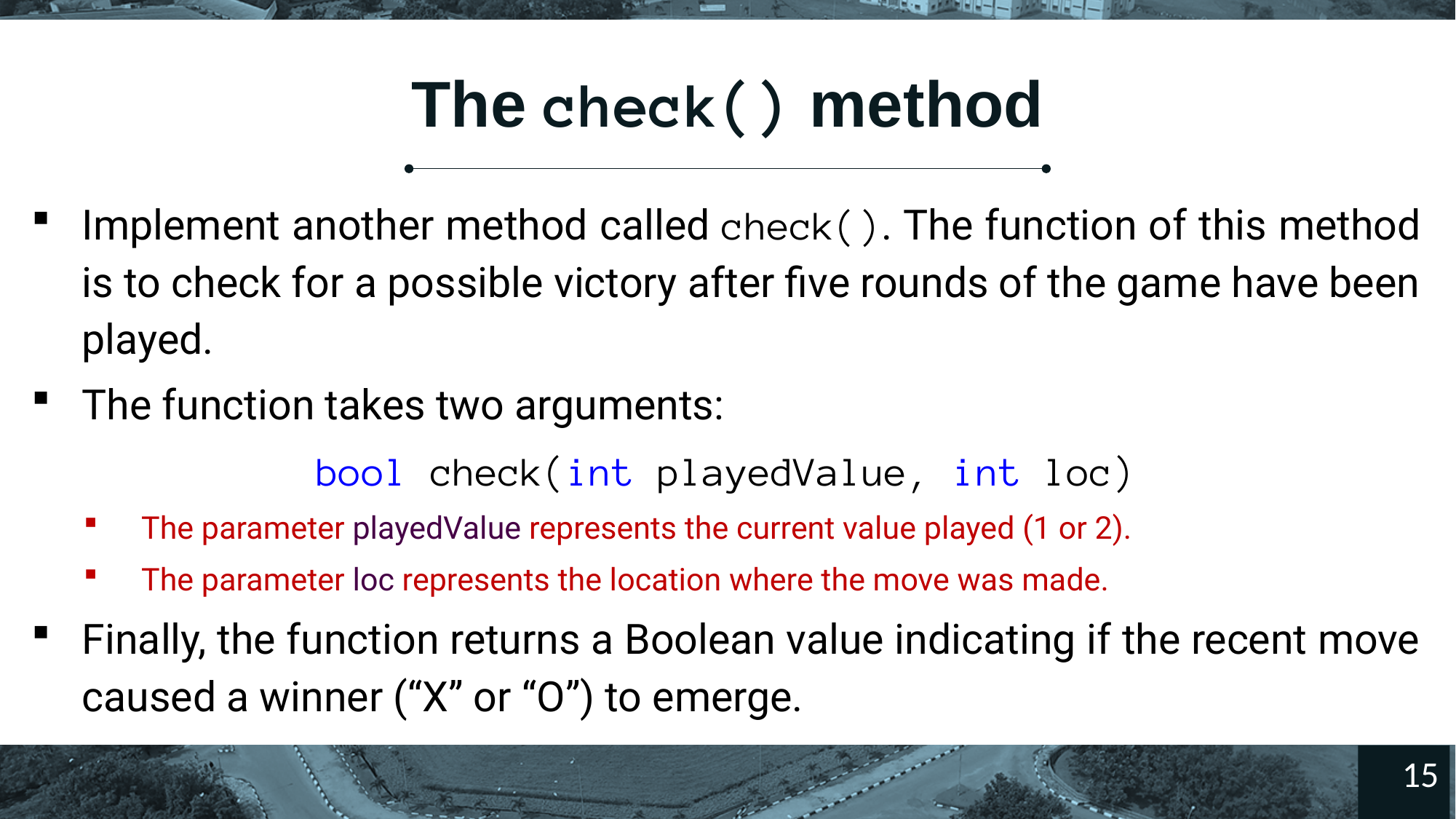

# The check() method
Implement another method called check(). The function of this method is to check for a possible victory after five rounds of the game have been played.
The function takes two arguments:
bool check(int playedValue, int loc)
The parameter playedValue represents the current value played (1 or 2).
The parameter loc represents the location where the move was made.
Finally, the function returns a Boolean value indicating if the recent move caused a winner (“X” or “O”) to emerge.
15